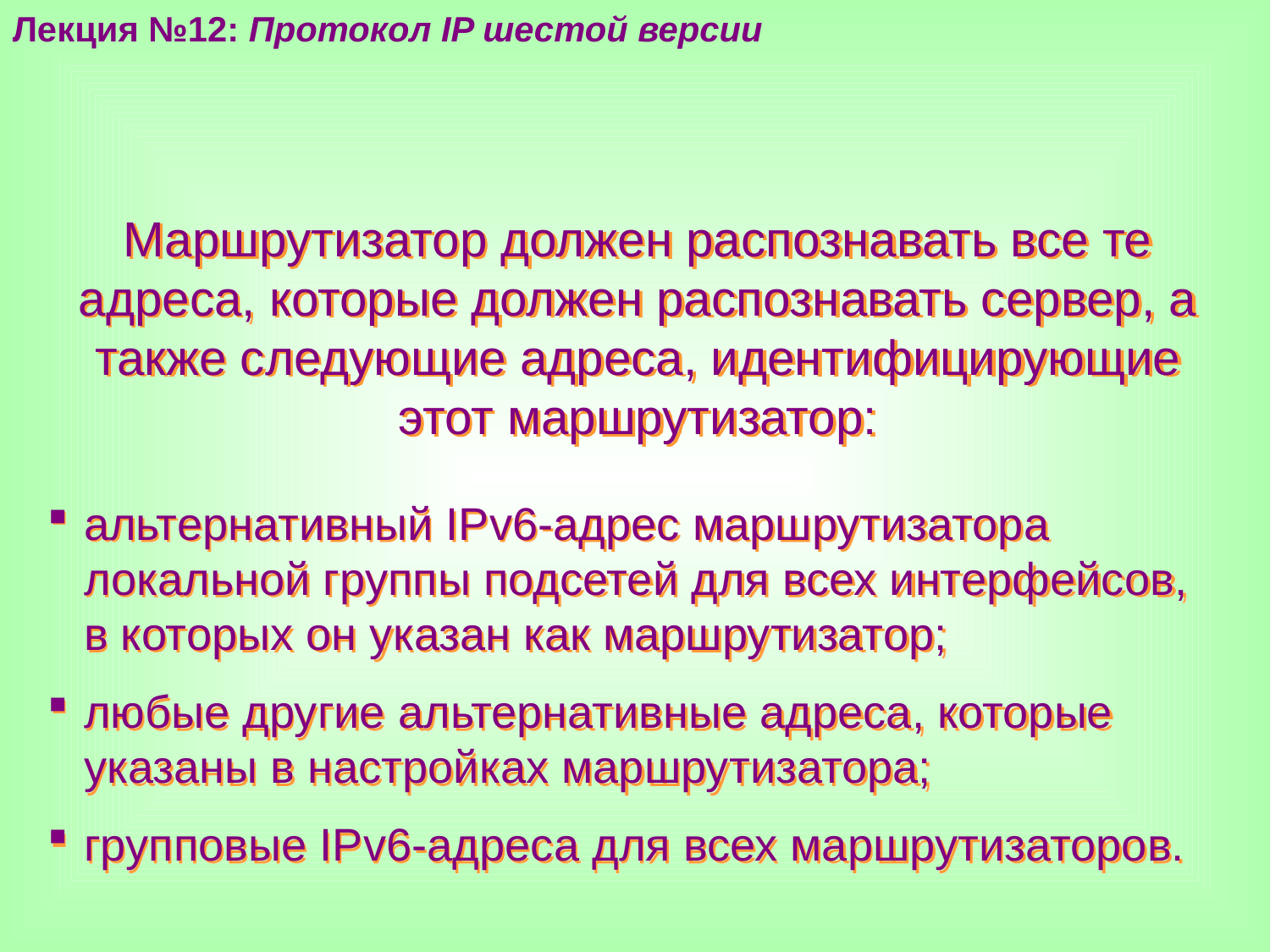

Лекция №12: Протокол IP шестой версии
Маршрутизатор должен распознавать все те адреса, которые должен распознавать сервер, а также следующие адреса, идентифицирующие этот маршрутизатор:
альтернативный IPv6-адрес маршрутизатора локальной группы подсетей для всех интерфейсов, в которых он указан как маршрутизатор;
любые другие альтернативные адреса, которые указаны в настройках маршрутизатора;
групповые IPv6-адреса для всех маршрутизаторов.